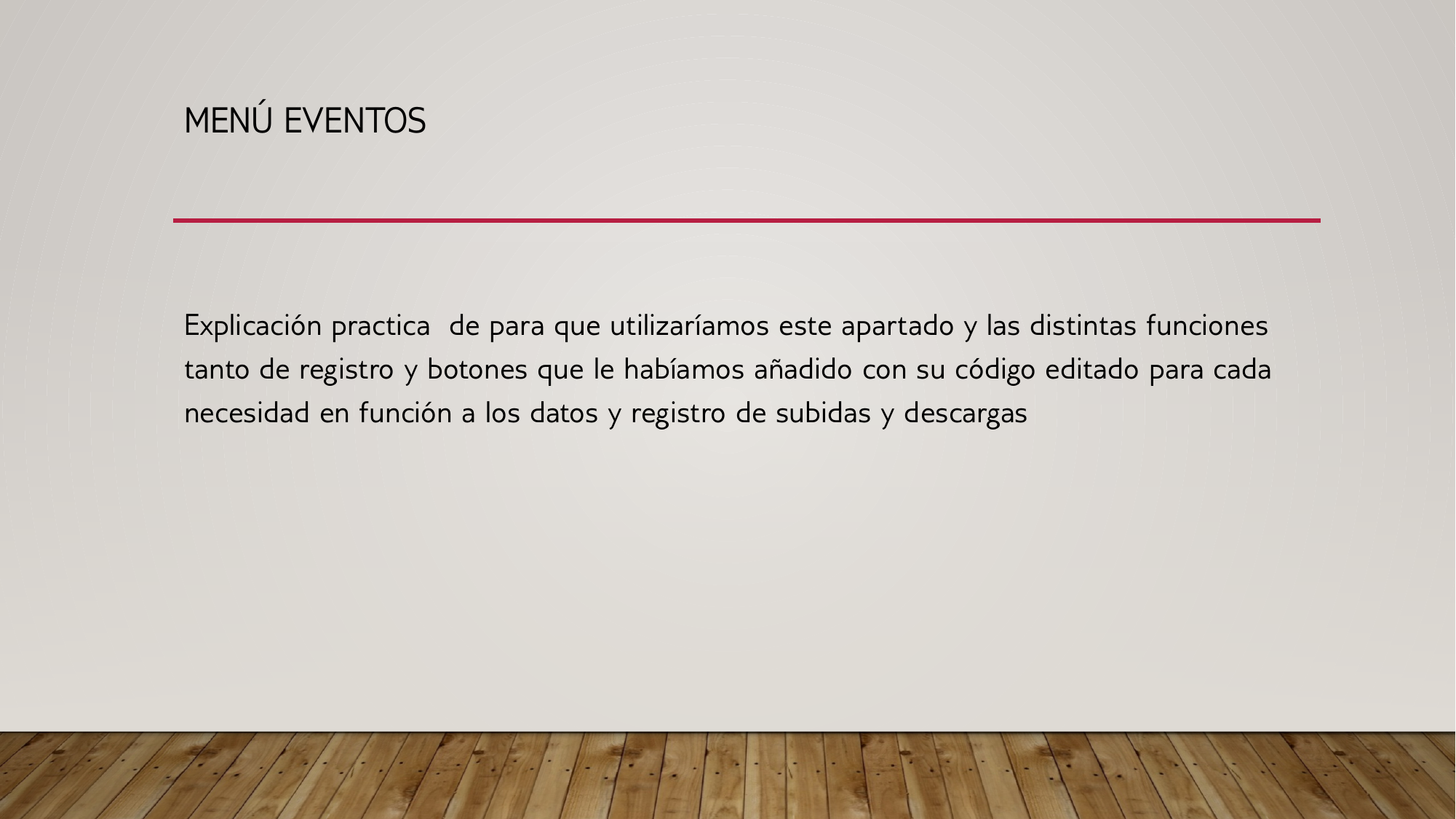

# Menú eventos

Explicación practica  de para que utilizaríamos este apartado y las distintas funciones  tanto de registro y botones que le habíamos añadido con su código editado para cada  necesidad en función a los datos y registro de subidas y descargas